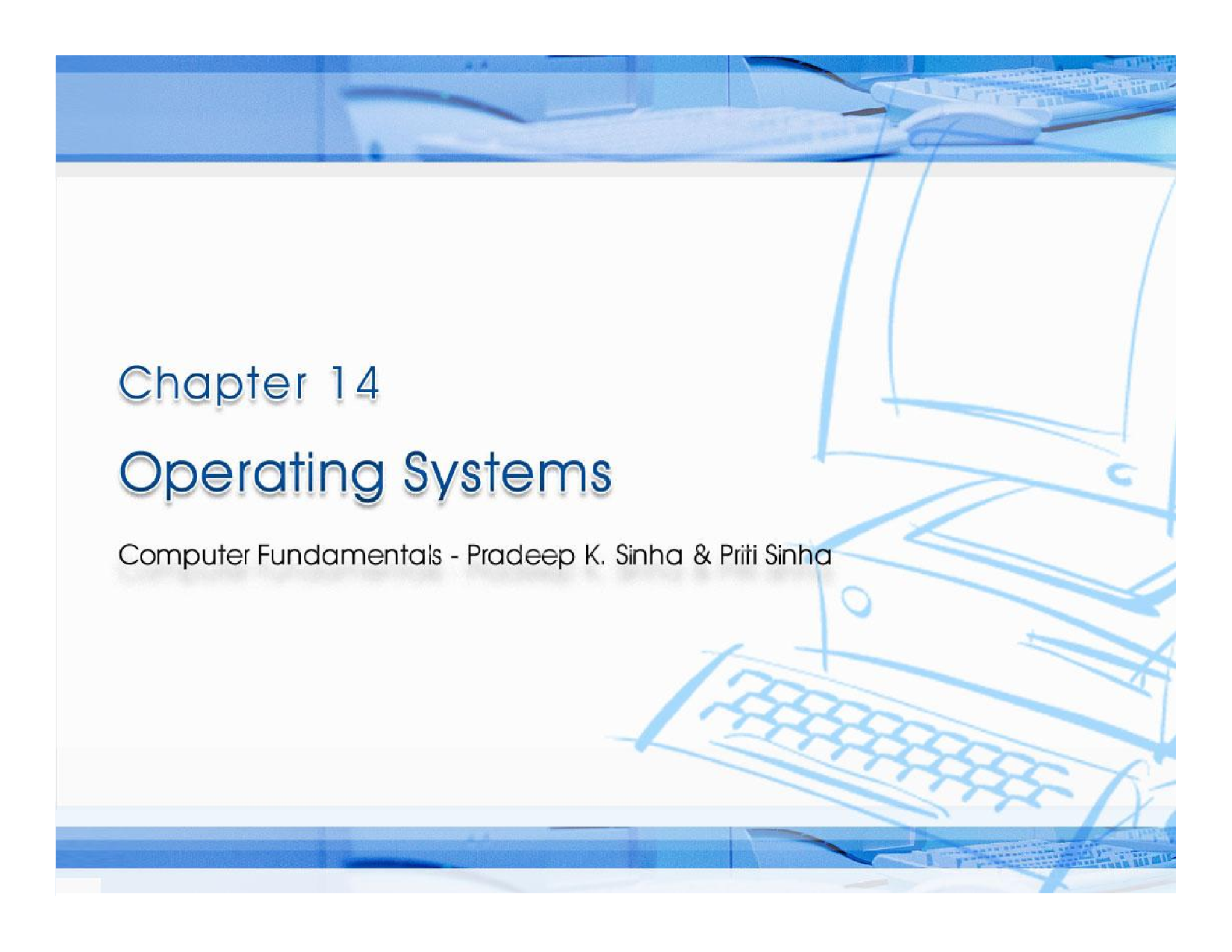

CCoommppuutterer FFununddaammenenttaallss:: PPrradadeeeepp KK.. SSiinhnhaa && PPrriititi  SSiinhanha

Chapter 14  Operating Systems

Ref Page	Chapter 14: Operating Systems	Slide 1/54